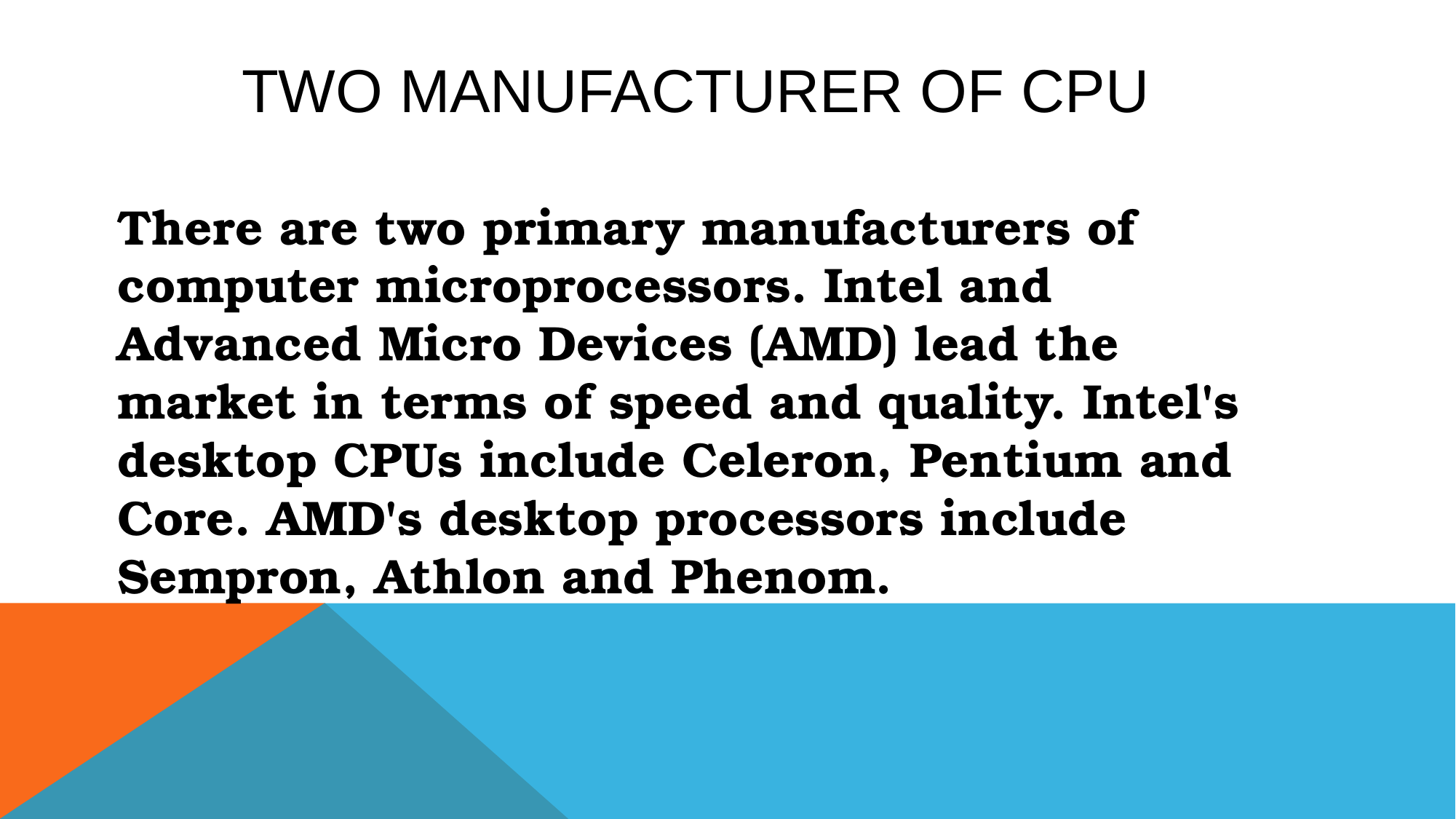

# Two Manufacturer of CPU
There are two primary manufacturers of computer microprocessors. Intel and Advanced Micro Devices (AMD) lead the market in terms of speed and quality. Intel's desktop CPUs include Celeron, Pentium and Core. AMD's desktop processors include Sempron, Athlon and Phenom.